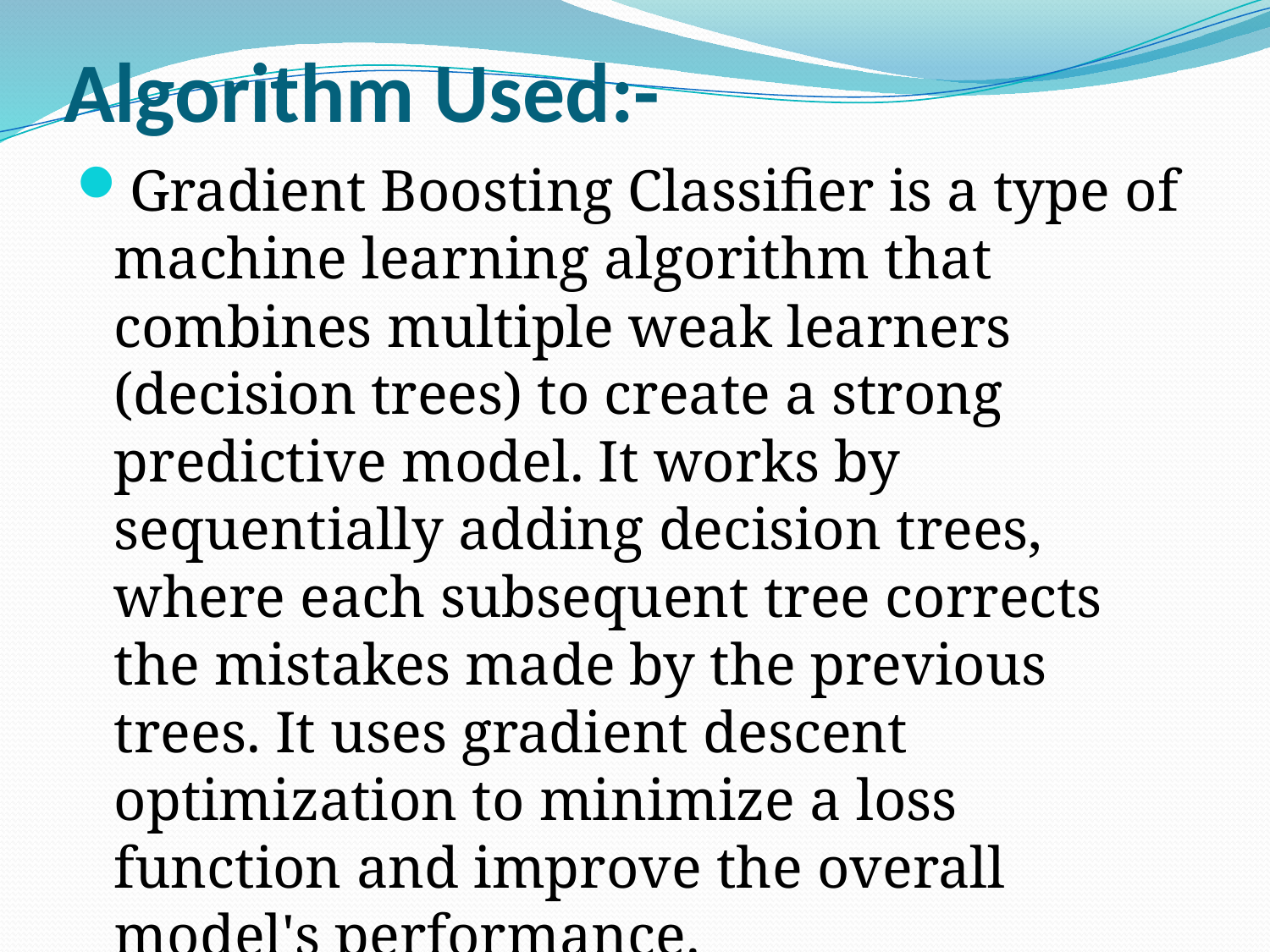

# Algorithm Used:-
Gradient Boosting Classifier is a type of machine learning algorithm that combines multiple weak learners (decision trees) to create a strong predictive model. It works by sequentially adding decision trees, where each subsequent tree corrects the mistakes made by the previous trees. It uses gradient descent optimization to minimize a loss function and improve the overall model's performance.